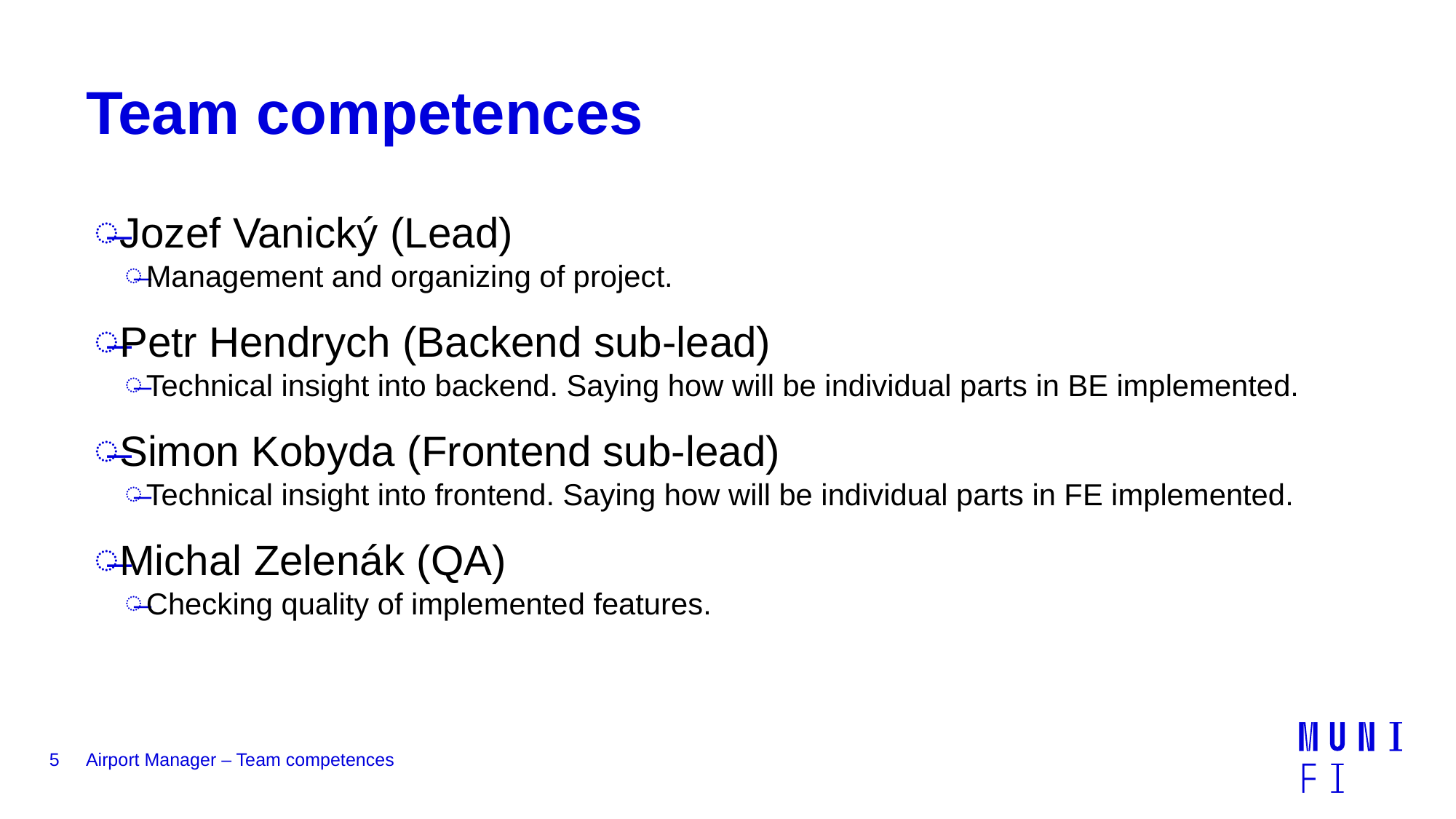

# Team competences
Jozef Vanický (Lead)
Management and organizing of project.
Petr Hendrych (Backend sub-lead)
Technical insight into backend. Saying how will be individual parts in BE implemented.
Simon Kobyda (Frontend sub-lead)
Technical insight into frontend. Saying how will be individual parts in FE implemented.
Michal Zelenák (QA)
Checking quality of implemented features.
5
Airport Manager – Team competences